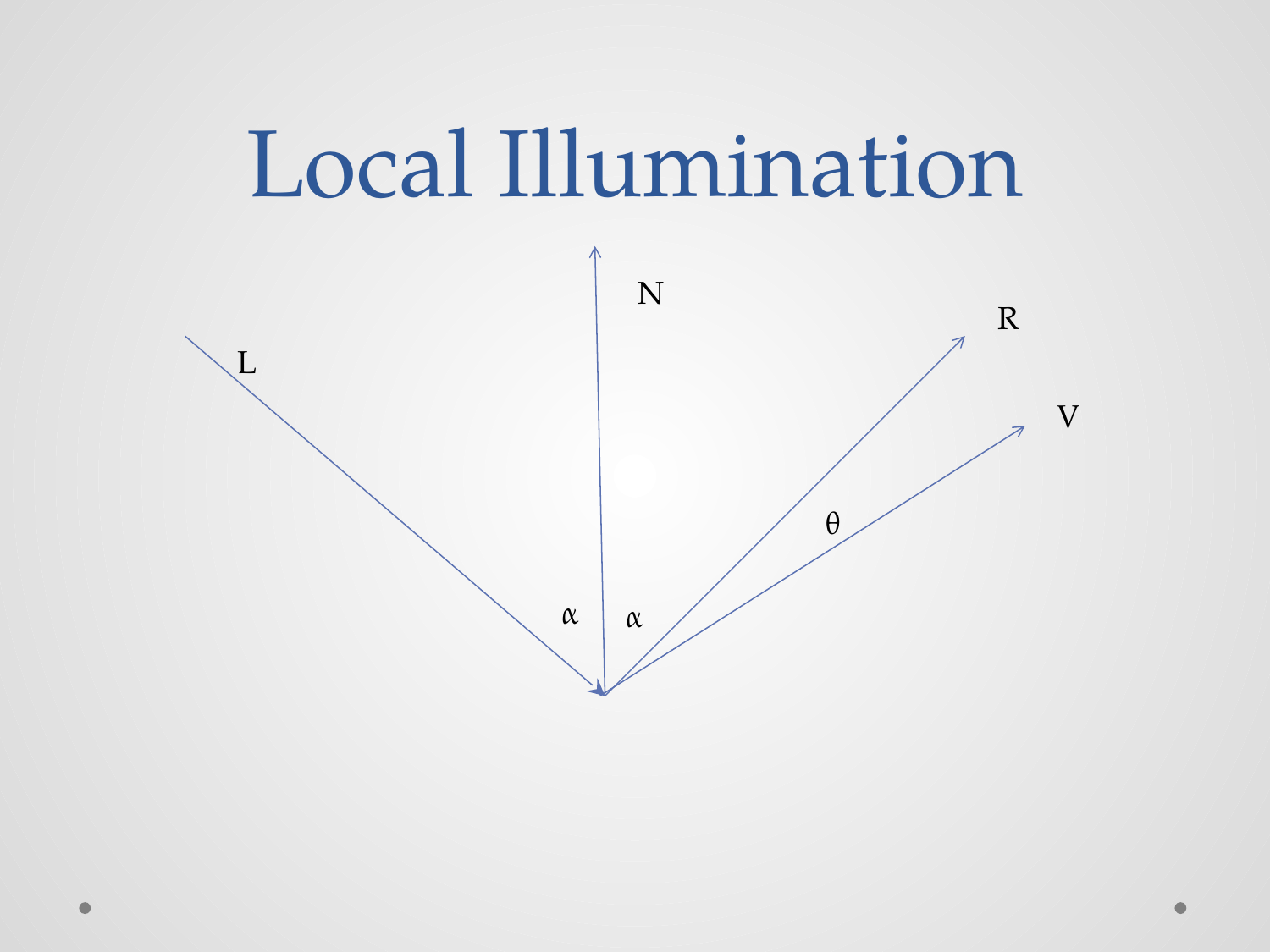

# Local Illumination
N
R
L
V
θ
α
α